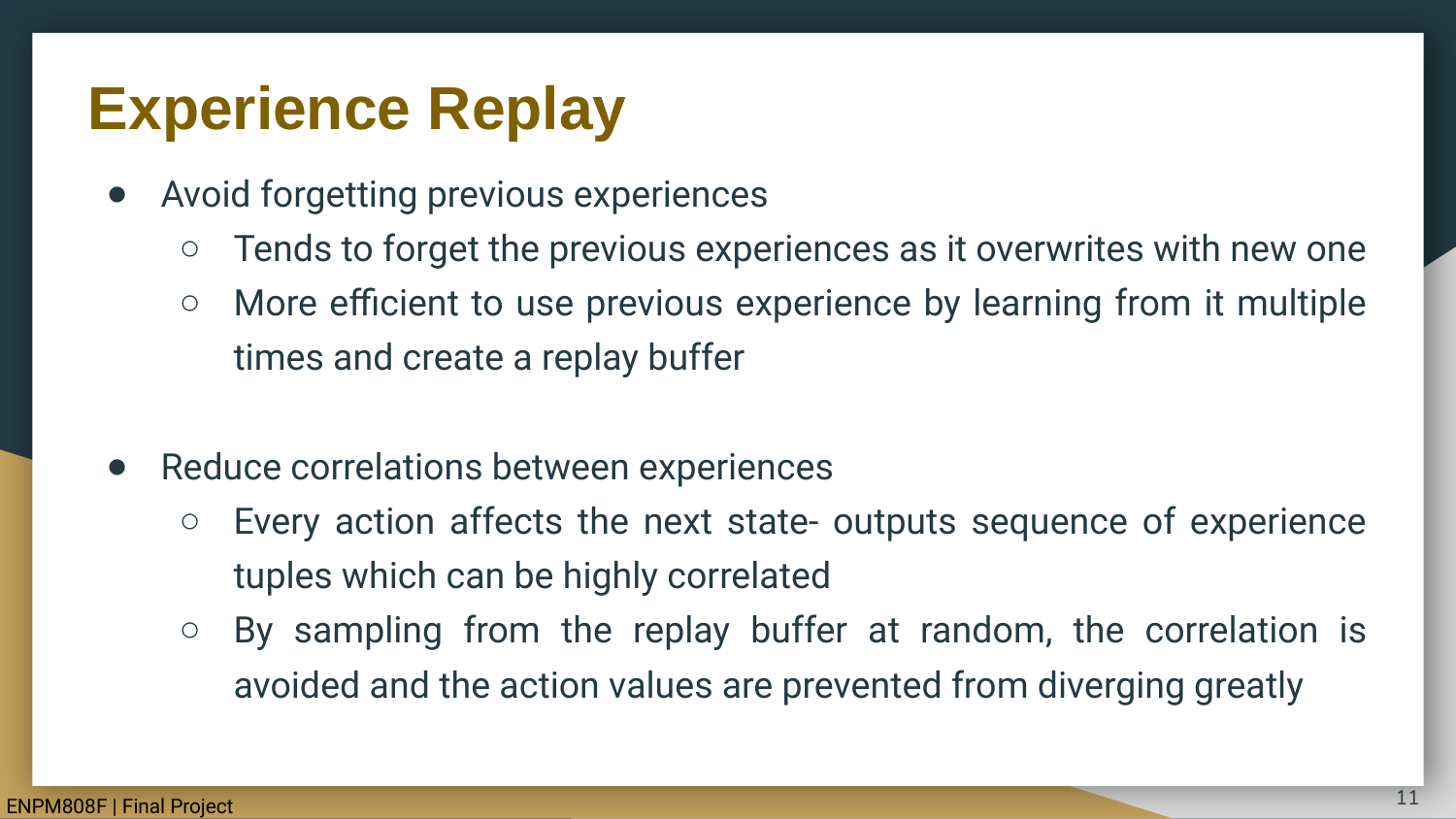

# Experience Replay
Avoid forgetting previous experiences
Tends to forget the previous experiences as it overwrites with new one
More efficient to use previous experience by learning from it multiple times and create a replay buffer

Reduce correlations between experiences
Every action affects the next state- outputs sequence of experience tuples which can be highly correlated
By sampling from the replay buffer at random, the correlation is avoided and the action values are prevented from diverging greatly

ENPM808F | Final Project
11